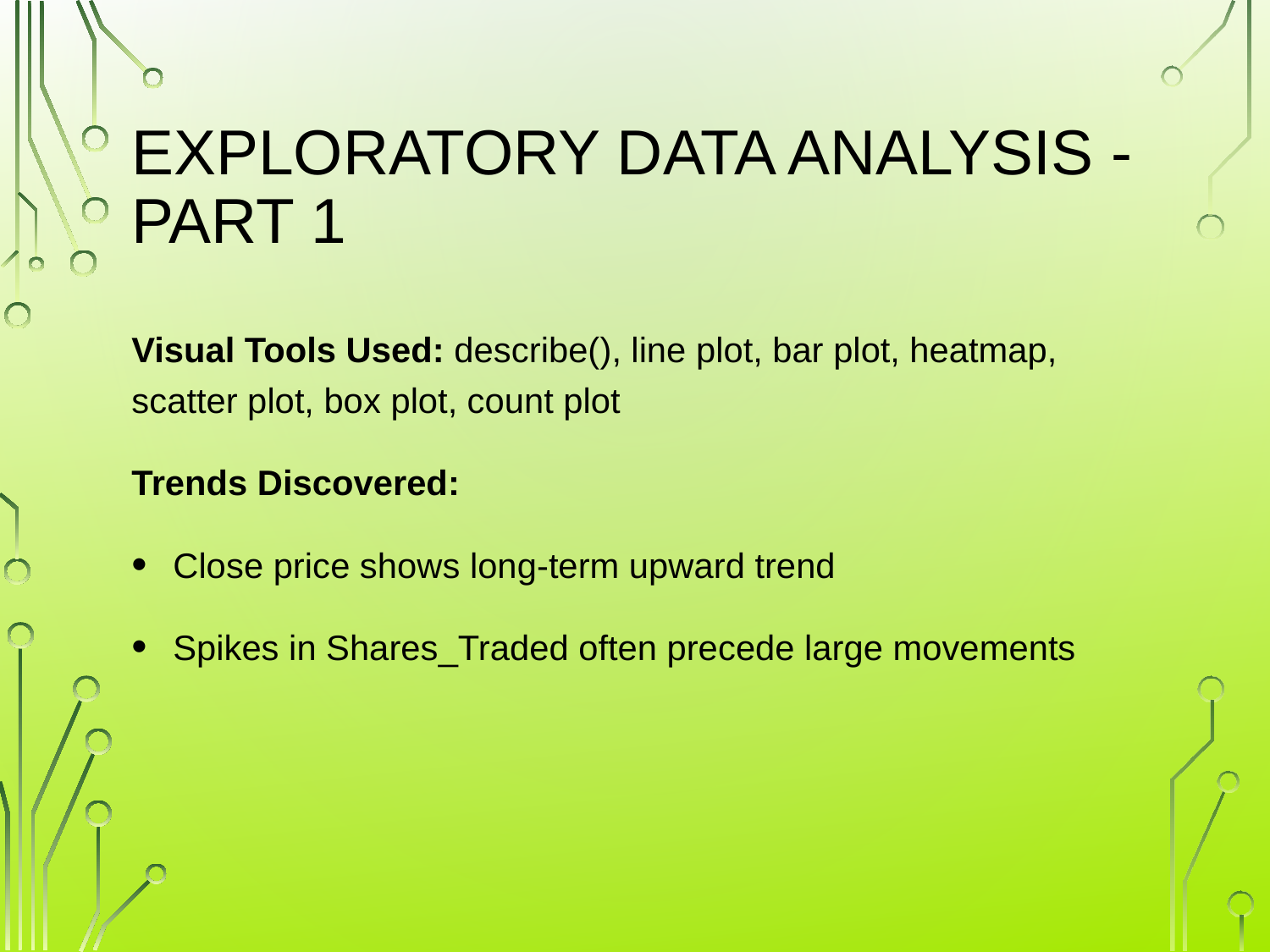

# Exploratory Data Analysis - Part 1
Visual Tools Used: describe(), line plot, bar plot, heatmap, scatter plot, box plot, count plot
Trends Discovered:
 Close price shows long-term upward trend
 Spikes in Shares_Traded often precede large movements